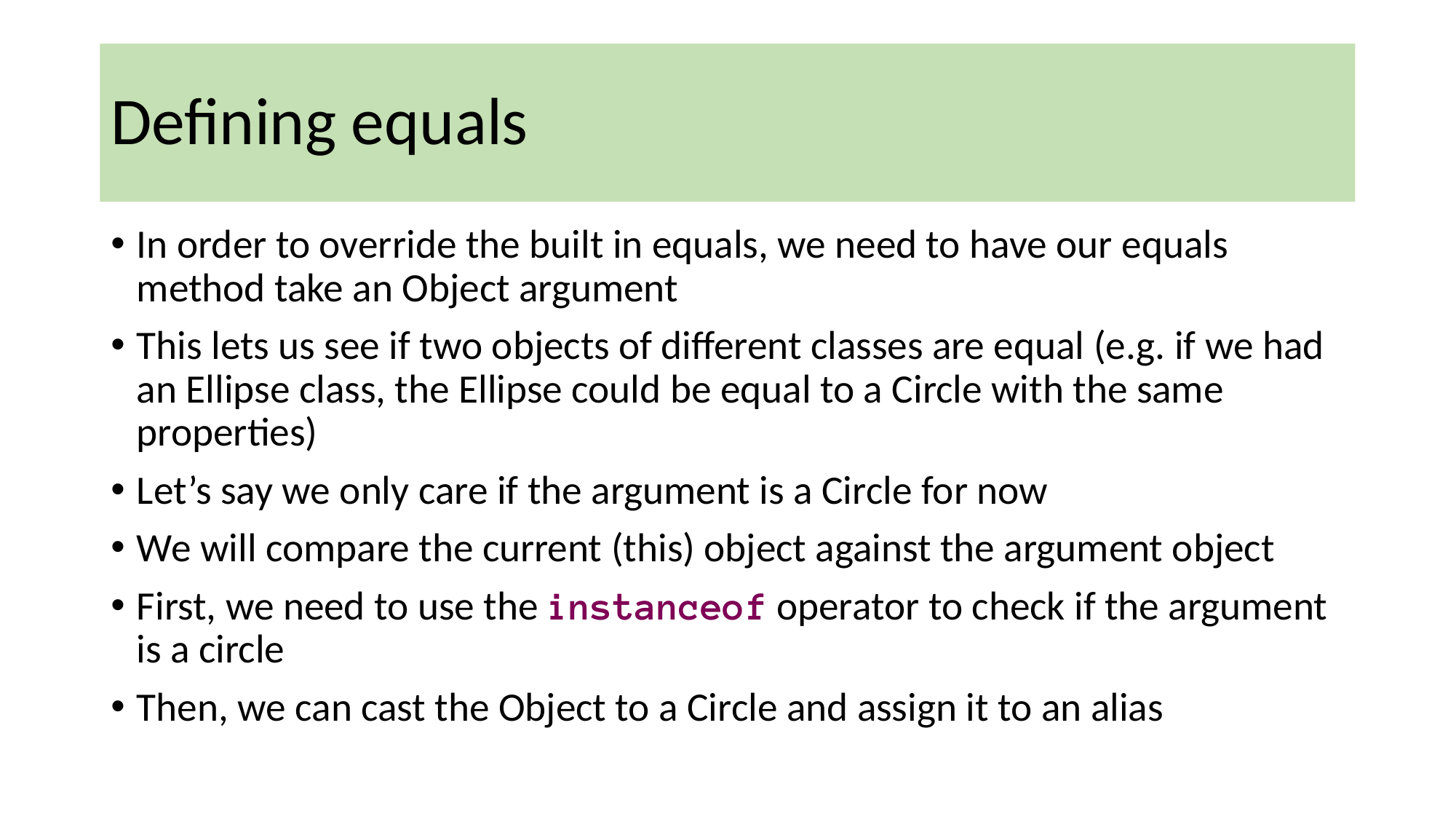

Defining equals
In order to override the built in equals, we need to have our equals method take an Object argument
This lets us see if two objects of different classes are equal (e.g. if we had an Ellipse class, the Ellipse could be equal to a Circle with the same properties)
Let’s say we only care if the argument is a Circle for now
We will compare the current (this) object against the argument object
First, we need to use the instanceof operator to check if the argument is a circle
Then, we can cast the Object to a Circle and assign it to an alias